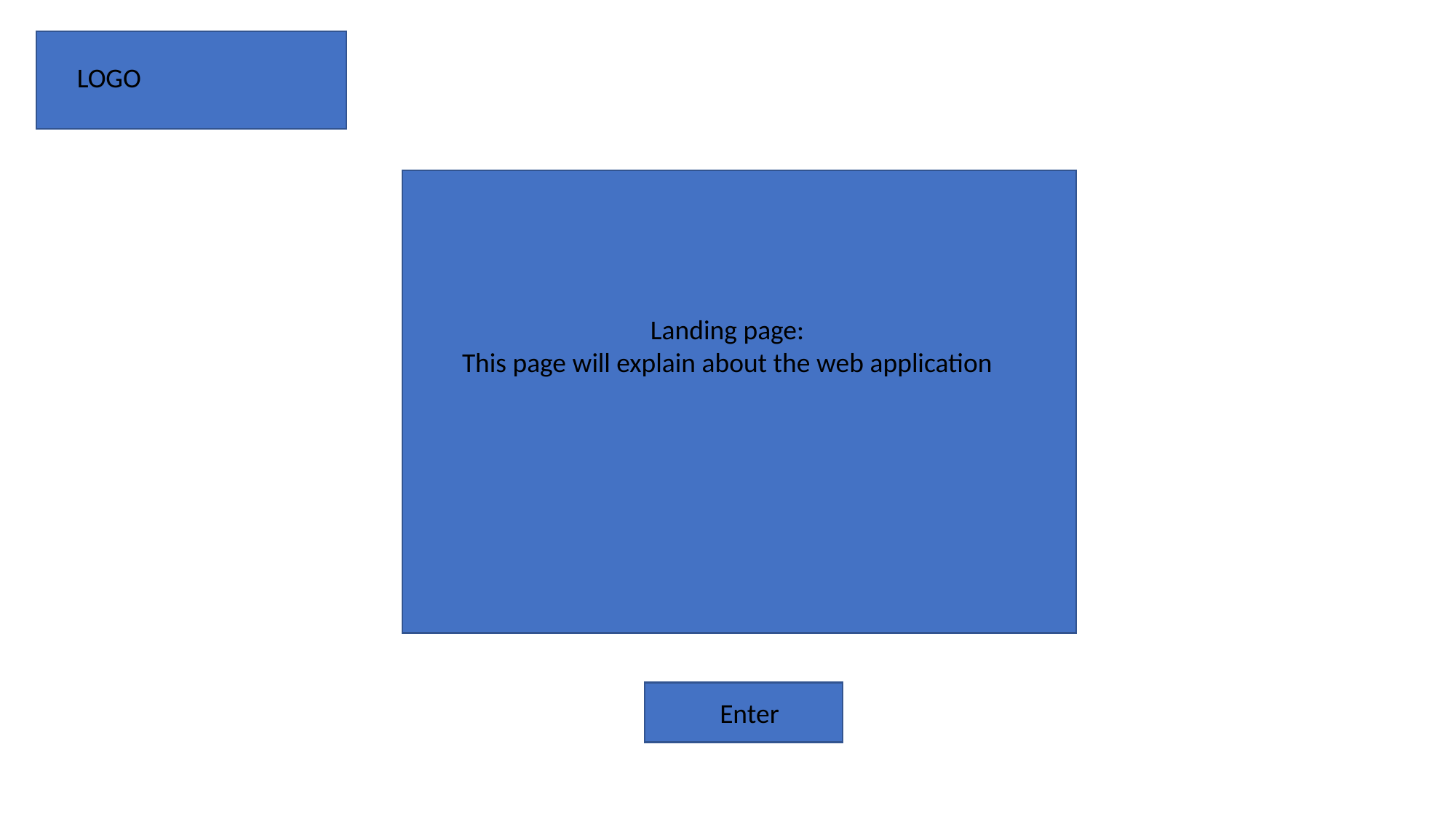

LOGO

Landing page:
This page will explain about the web application

Enter